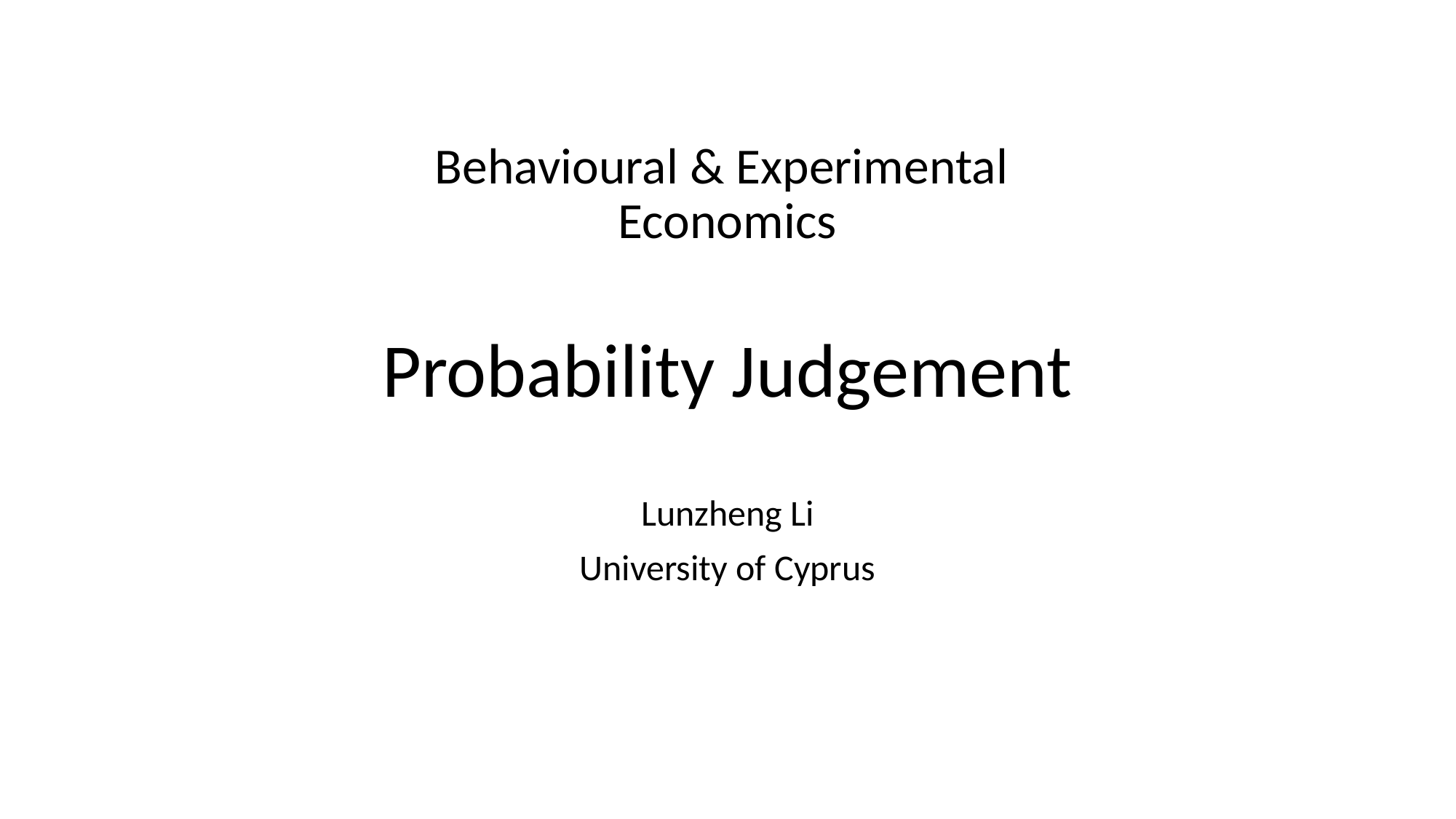

# Behavioural & Experimental Economics Probability Judgement

Lunzheng Li
University of Cyprus